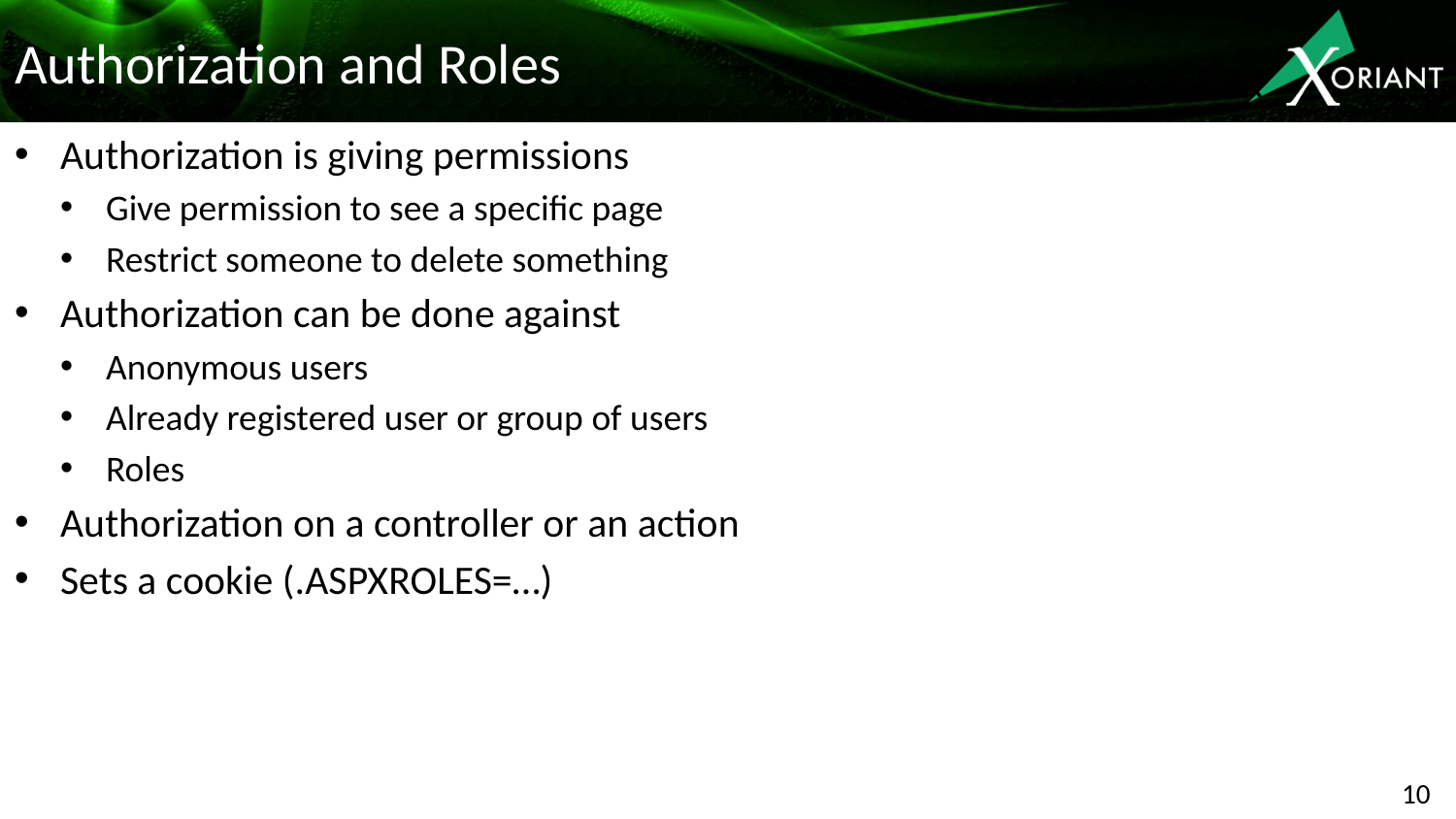

# Authorization and Roles
Authorization is giving permissions
Give permission to see a specific page
Restrict someone to delete something
Authorization can be done against
Anonymous users
Already registered user or group of users
Roles
Authorization on a controller or an action
Sets a cookie (.ASPXROLES=…)

10